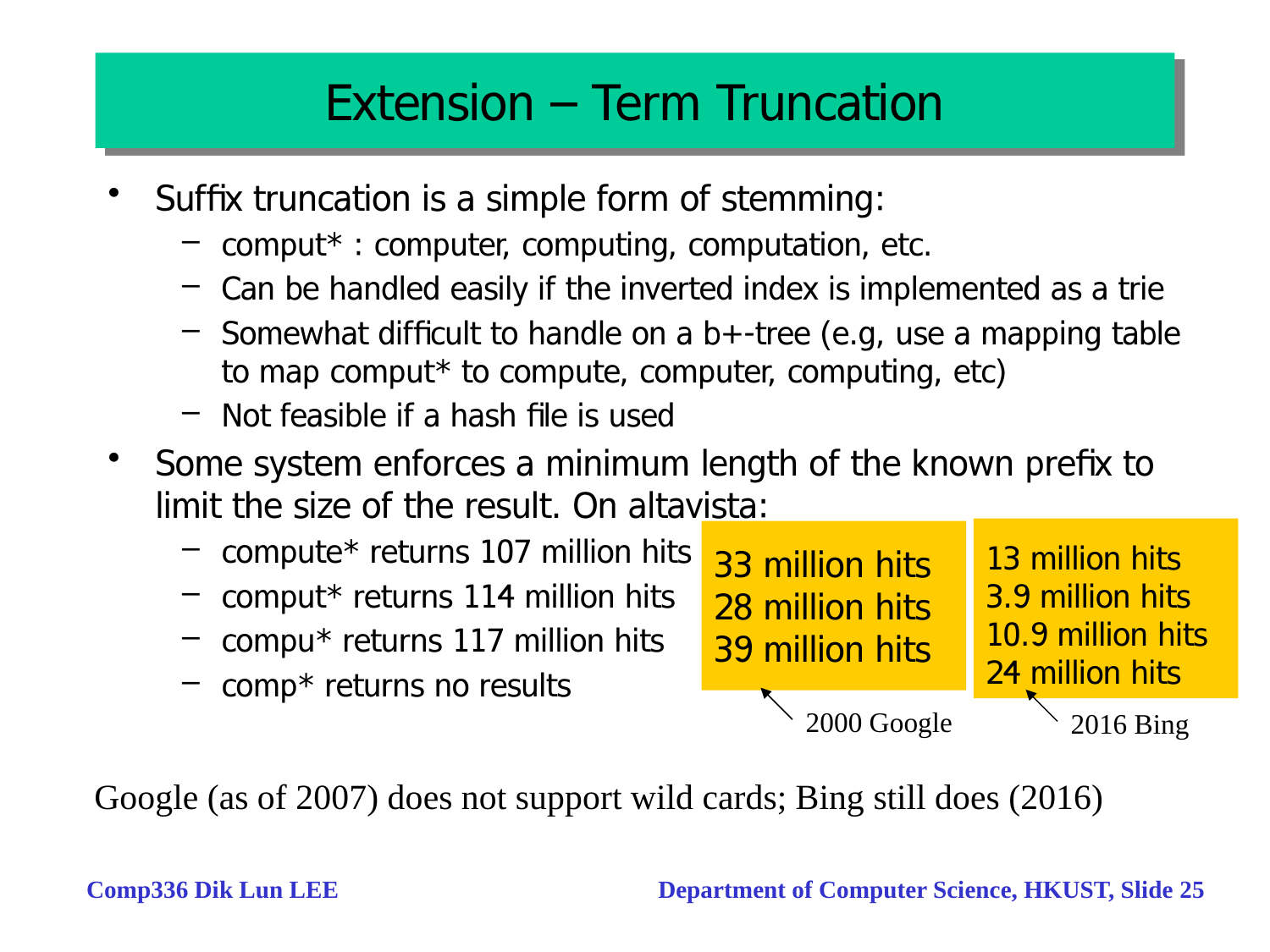

# Extension – Term Truncation
Suffix truncation is a simple form of stemming:
comput* : computer, computing, computation, etc.
Can be handled easily if the inverted index is implemented as a trie
Somewhat difficult to handle on a b+-tree (e.g, use a mapping table to map comput* to compute, computer, computing, etc)
Not feasible if a hash file is used
Some system enforces a minimum length of the known prefix to limit the size of the result. On altavista:
compute* returns 107 million hits
comput* returns 114 million hits
compu* returns 117 million hits
comp* returns no results

13 million hits
3.9 million hits
10.9 million hits
24 million hits

2016 Bing
33 million hits
28 million hits
39 million hits

2000 Google
Google (as of 2007) does not support wild cards; Bing still does (2016)
Comp336 Dik Lun LEE                                                    Department of Computer Science, HKUST, Slide 25